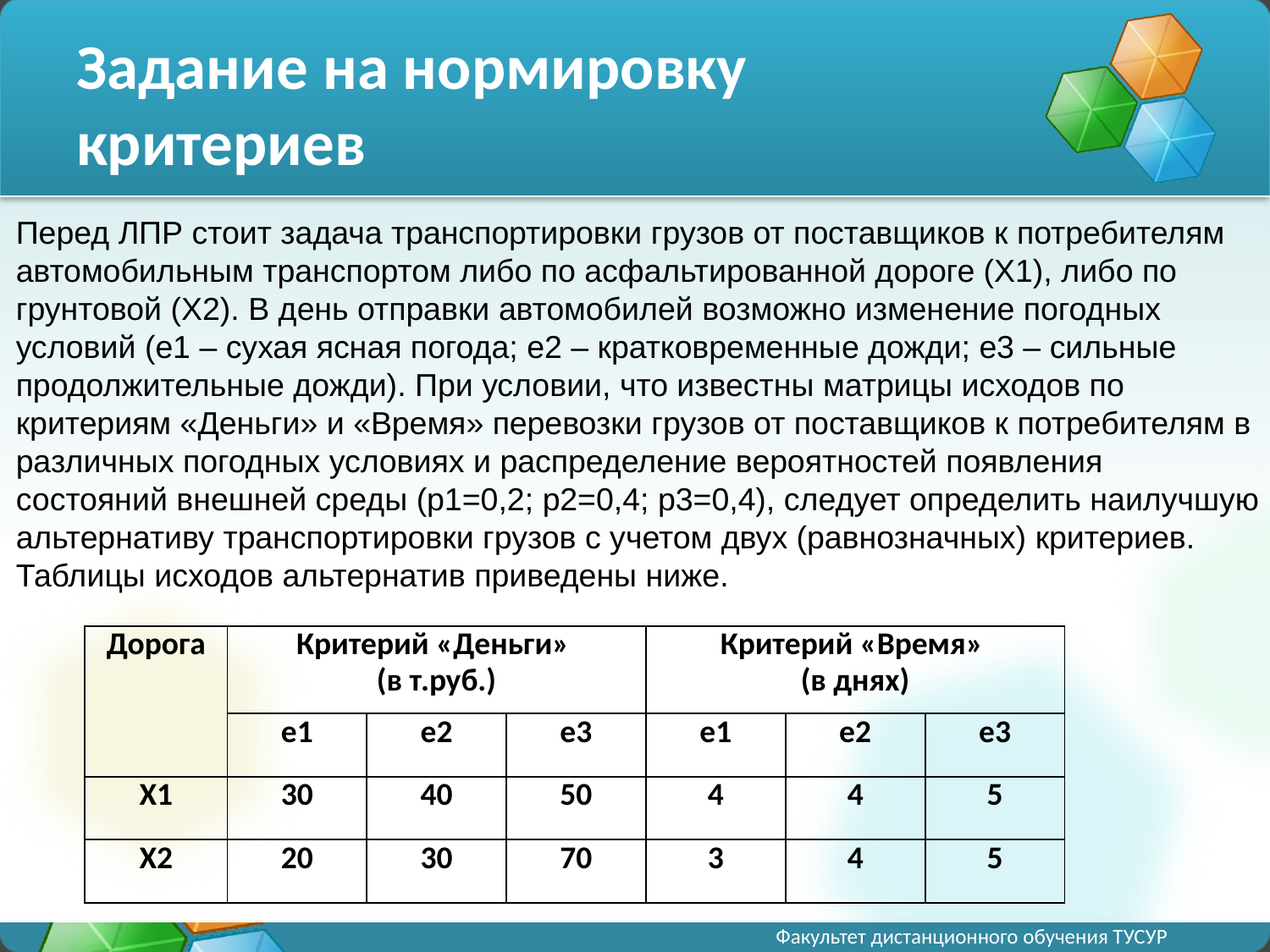

# Задание на нормировку критериев
Перед ЛПР стоит задача транспортировки грузов от поставщиков к потребителям автомобильным транспортом либо по асфальтированной дороге (Х1), либо по грунтовой (Х2). В день отправки автомобилей возможно изменение погодных условий (е1 – сухая ясная погода; е2 – кратковременные дожди; е3 – сильные продолжительные дожди). При условии, что известны матрицы исходов по критериям «Деньги» и «Время» перевозки грузов от поставщиков к потребителям в различных погодных условиях и распределение вероятностей появления состояний внешней среды (р1=0,2; р2=0,4; р3=0,4), следует определить наилучшую альтернативу транспортировки грузов с учетом двух (равнозначных) критериев. Таблицы исходов альтернатив приведены ниже.
| Дорога | Критерий «Деньги» (в т.руб.) |  |  | Критерий «Время» (в днях) |  |  |
| --- | --- | --- | --- | --- | --- | --- |
|  | е1 | е2 | е3 | е1 | е2 | е3 |
| Х1 | 30 | 40 | 50 | 4 | 4 | 5 |
| Х2 | 20 | 30 | 70 | 3 | 4 | 5 |